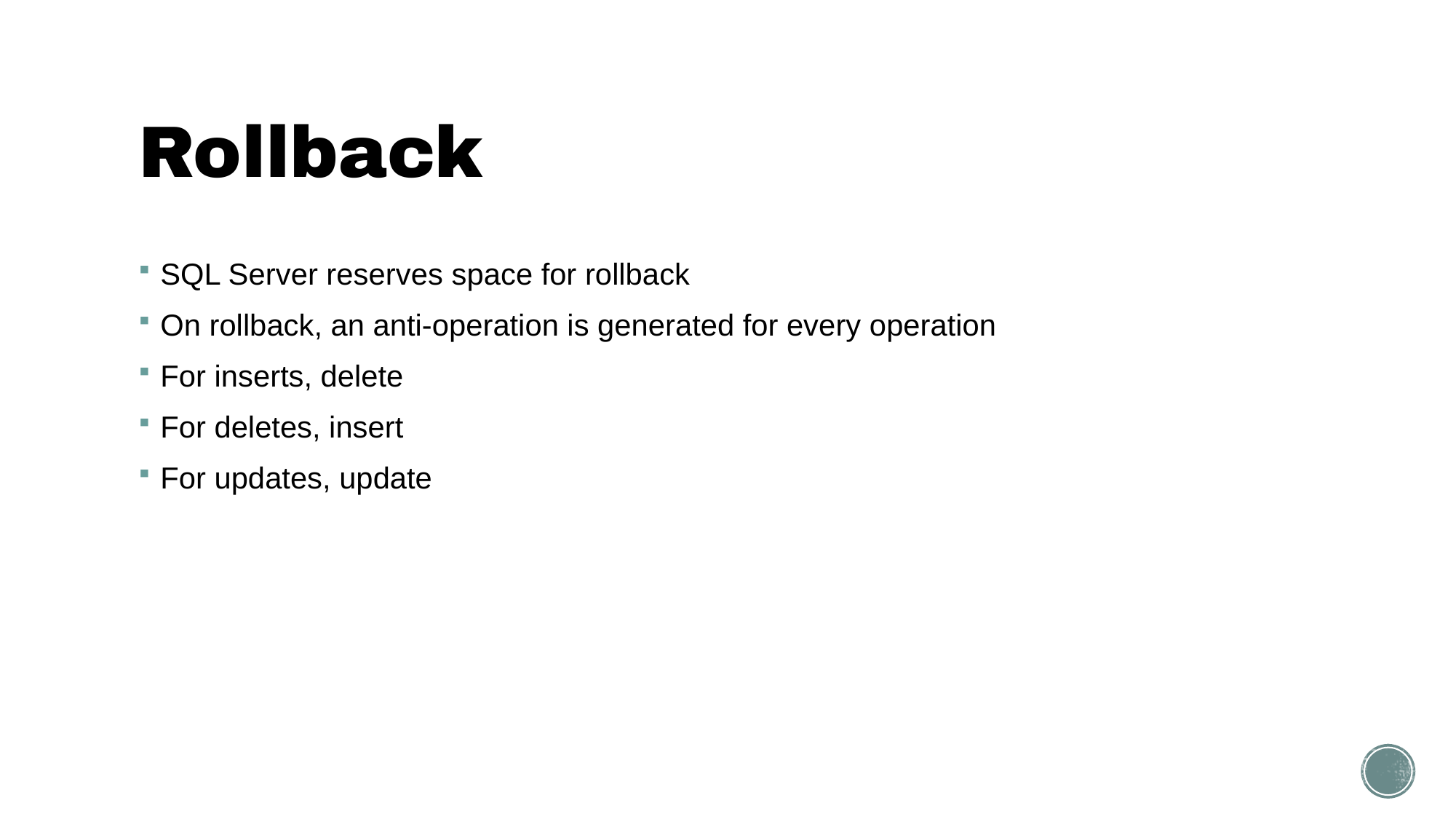

# Rollback
SQL Server reserves space for rollback
On rollback, an anti-operation is generated for every operation
For inserts, delete
For deletes, insert
For updates, update